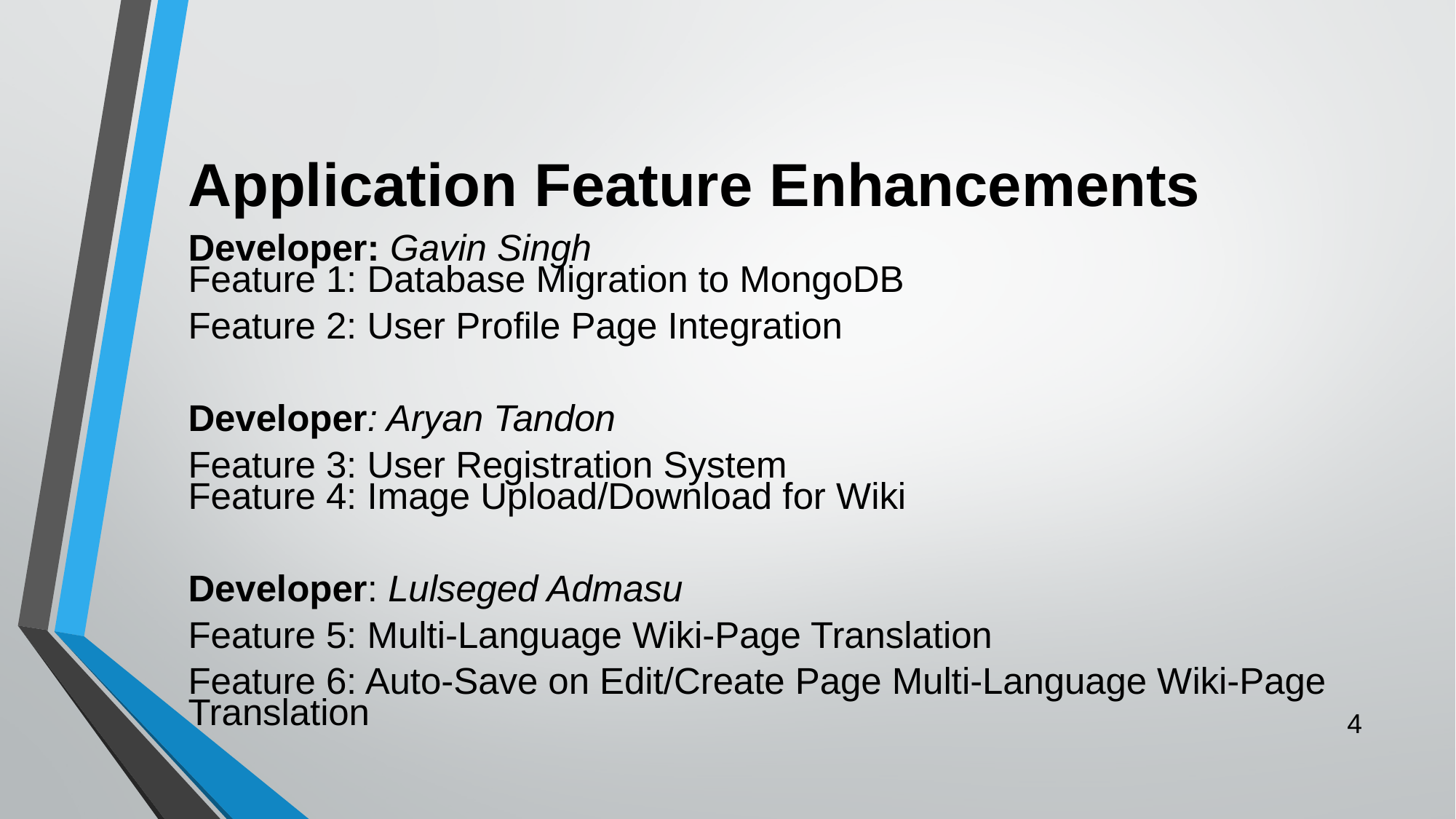

# Application Feature Enhancements
Developer: Gavin Singh
Feature 1: Database Migration to MongoDB
Feature 2: User Profile Page Integration

Developer: Aryan Tandon
Feature 3: User Registration System
Feature 4: Image Upload/Download for Wiki

Developer: Lulseged Admasu
Feature 5: Multi-Language Wiki-Page Translation
Feature 6: Auto-Save on Edit/Create Page Multi-Language Wiki-Page Translation

4